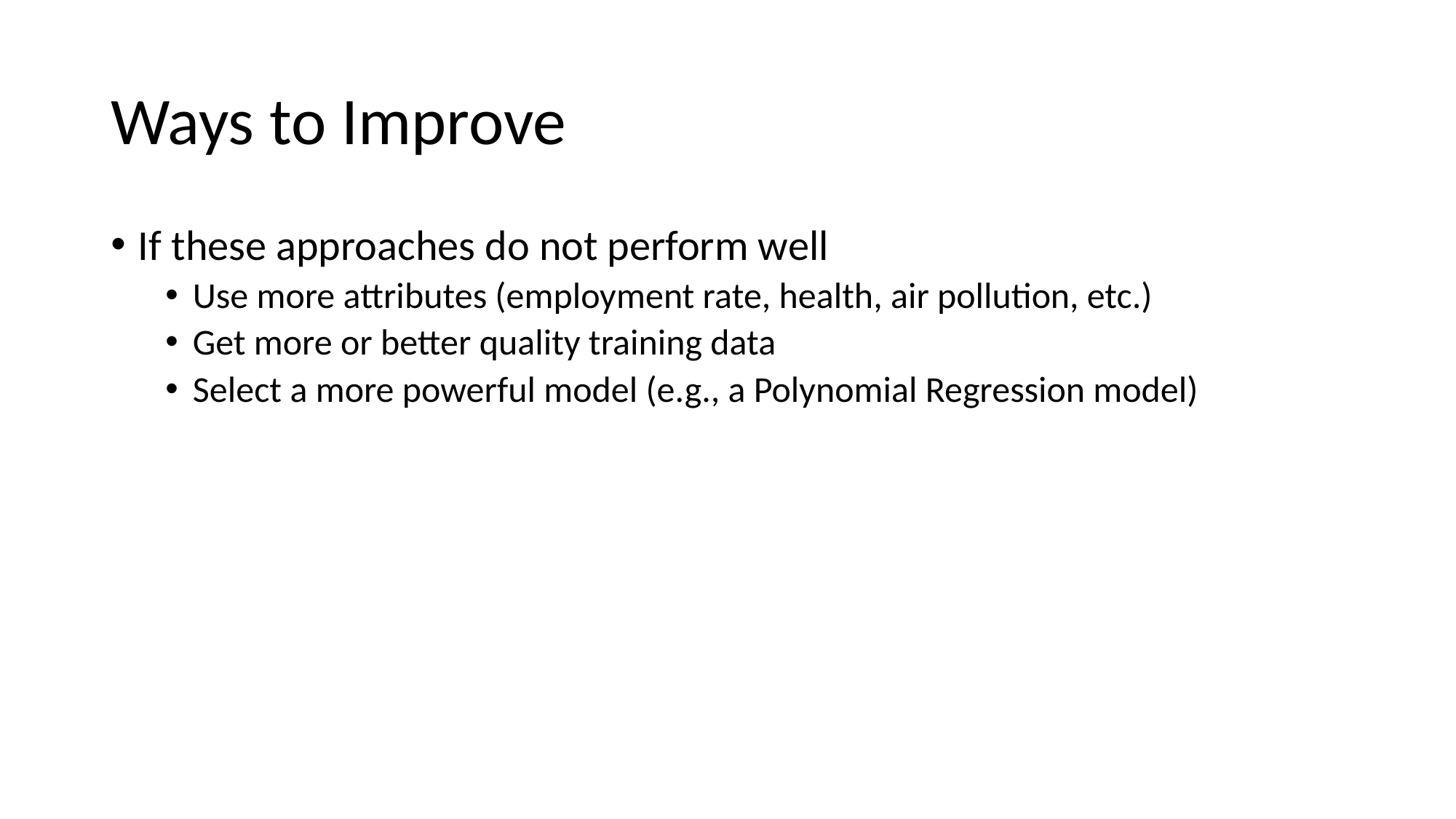

# Ways to Improve
If these approaches do not perform well
Use more attributes (employment rate, health, air pollution, etc.)
Get more or better quality training data
Select a more powerful model (e.g., a Polynomial Regression model)